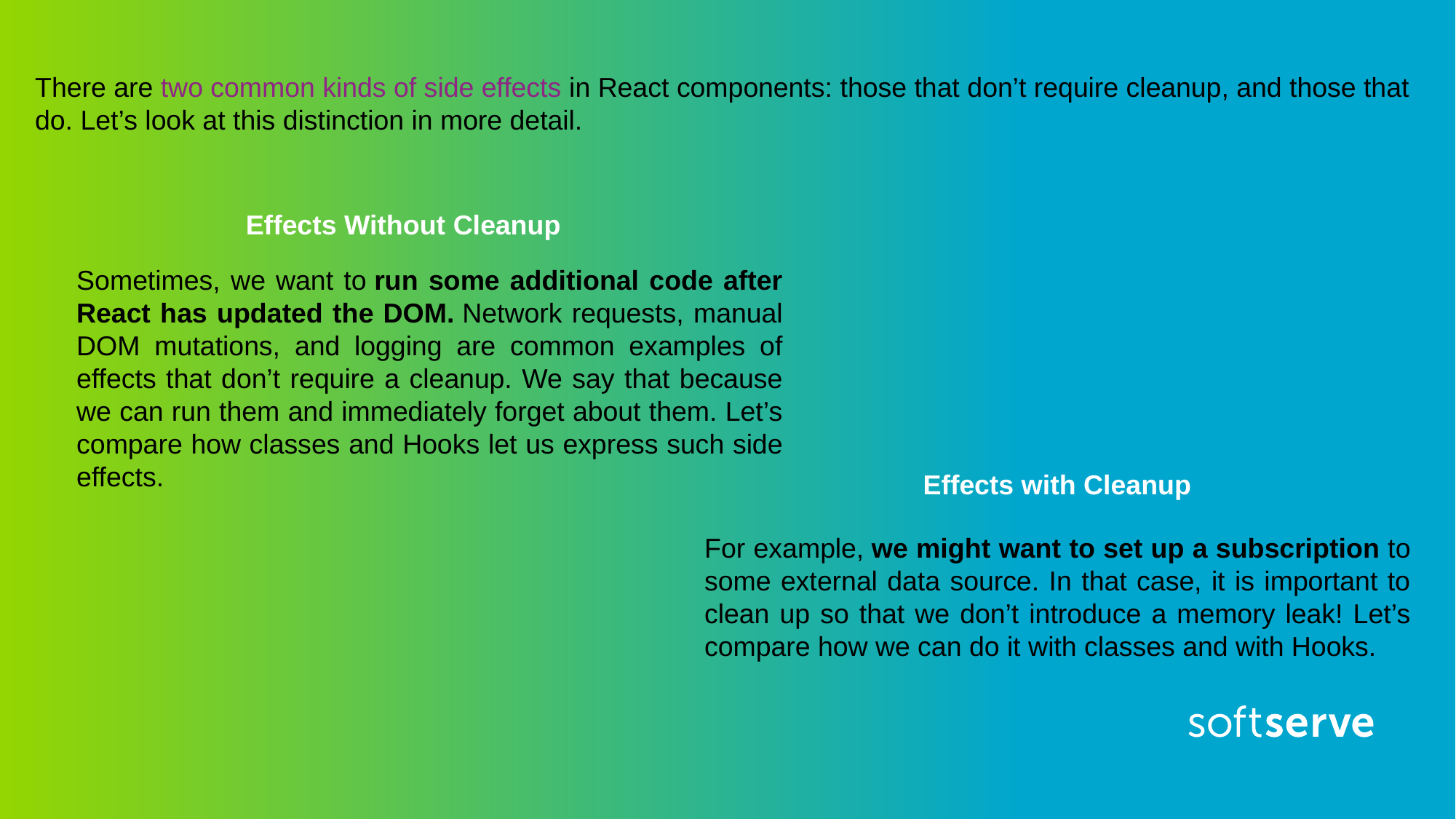

There are two common kinds of side effects in React components: those that don’t require cleanup, and those that do. Let’s look at this distinction in more detail.
Effects Without Cleanup
Sometimes, we want to run some additional code after React has updated the DOM. Network requests, manual DOM mutations, and logging are common examples of effects that don’t require a cleanup. We say that because we can run them and immediately forget about them. Let’s compare how classes and Hooks let us express such side effects.
Effects with Cleanup
For example, we might want to set up a subscription to some external data source. In that case, it is important to clean up so that we don’t introduce a memory leak! Let’s compare how we can do it with classes and with Hooks.